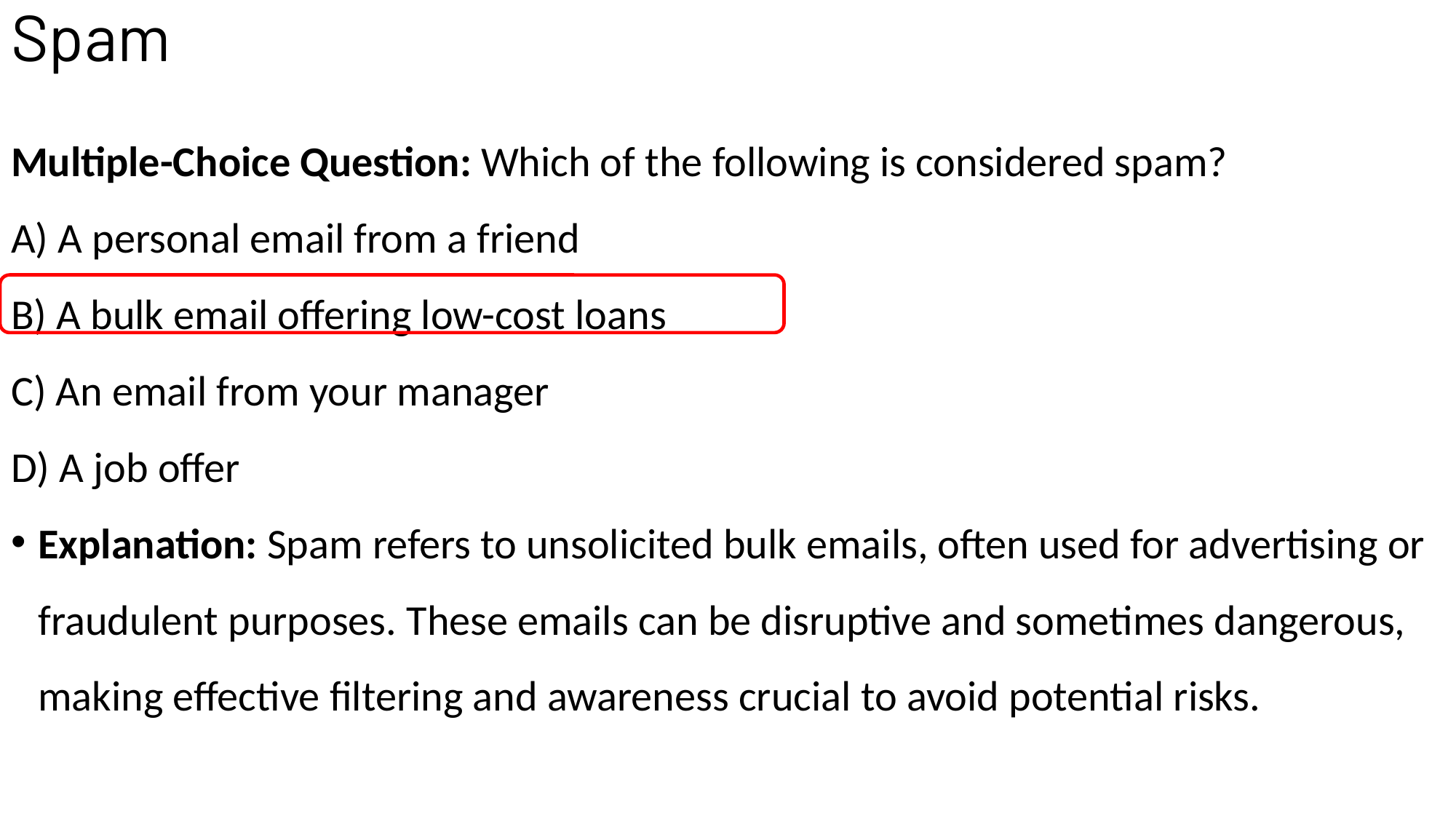

# Spam
Multiple-Choice Question: Which of the following is considered spam?
A) A personal email from a friend
B) A bulk email offering low-cost loans
C) An email from your manager
D) A job offer
Explanation: Spam refers to unsolicited bulk emails, often used for advertising or fraudulent purposes. These emails can be disruptive and sometimes dangerous, making effective filtering and awareness crucial to avoid potential risks.